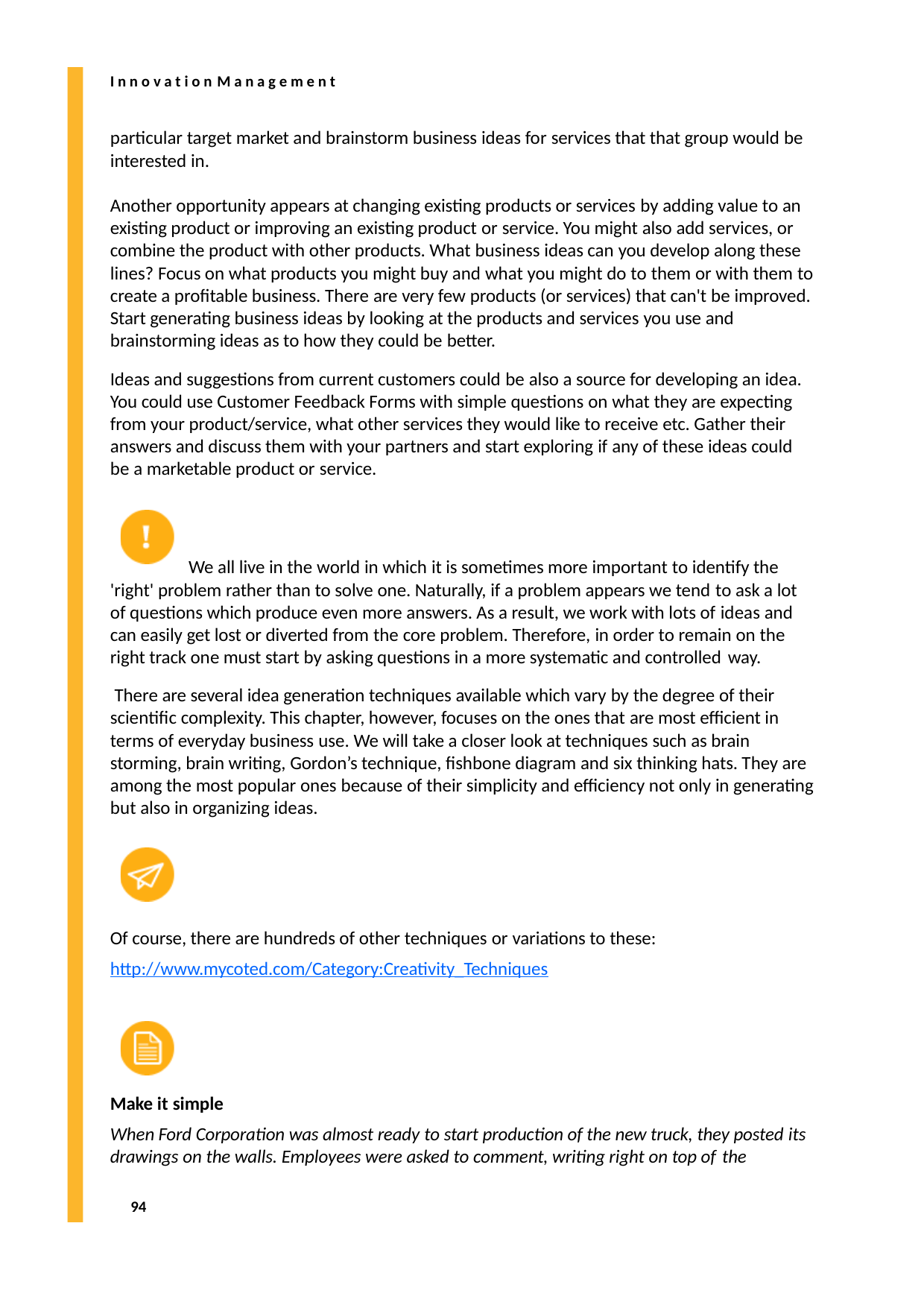

I n n o v a t i o n M a n a g e m e n t

particular target market and brainstorm business ideas for services that that group would be  interested in.

Another opportunity appears at changing existing products or services by adding value to an  existing product or improving an existing product or service. You might also add services, or  combine the product with other products. What business ideas can you develop along these  lines? Focus on what products you might buy and what you might do to them or with them to  create a profitable business. There are very few products (or services) that can't be improved.  Start generating business ideas by looking at the products and services you use and  brainstorming ideas as to how they could be better.
Ideas and suggestions from current customers could be also a source for developing an idea.  You could use Customer Feedback Forms with simple questions on what they are expecting  from your product/service, what other services they would like to receive etc. Gather their  answers and discuss them with your partners and start exploring if any of these ideas could  be a marketable product or service.

We all live in the world in which it is sometimes more important to identify the  'right' problem rather than to solve one. Naturally, if a problem appears we tend to ask a lot  of questions which produce even more answers. As a result, we work with lots of ideas and  can easily get lost or diverted from the core problem. Therefore, in order to remain on the  right track one must start by asking questions in a more systematic and controlled way.
There are several idea generation techniques available which vary by the degree of their  scientific complexity. This chapter, however, focuses on the ones that are most efficient in  terms of everyday business use. We will take a closer look at techniques such as brain  storming, brain writing, Gordon’s technique, fishbone diagram and six thinking hats. They are  among the most popular ones because of their simplicity and efficiency not only in generating  but also in organizing ideas.

Of course, there are hundreds of other techniques or variations to these:  http://www.mycoted.com/Category:Creativity_Techniques

Make it simple
When Ford Corporation was almost ready to start production of the new truck, they posted its  drawings on the walls. Employees were asked to comment, writing right on top of the

94